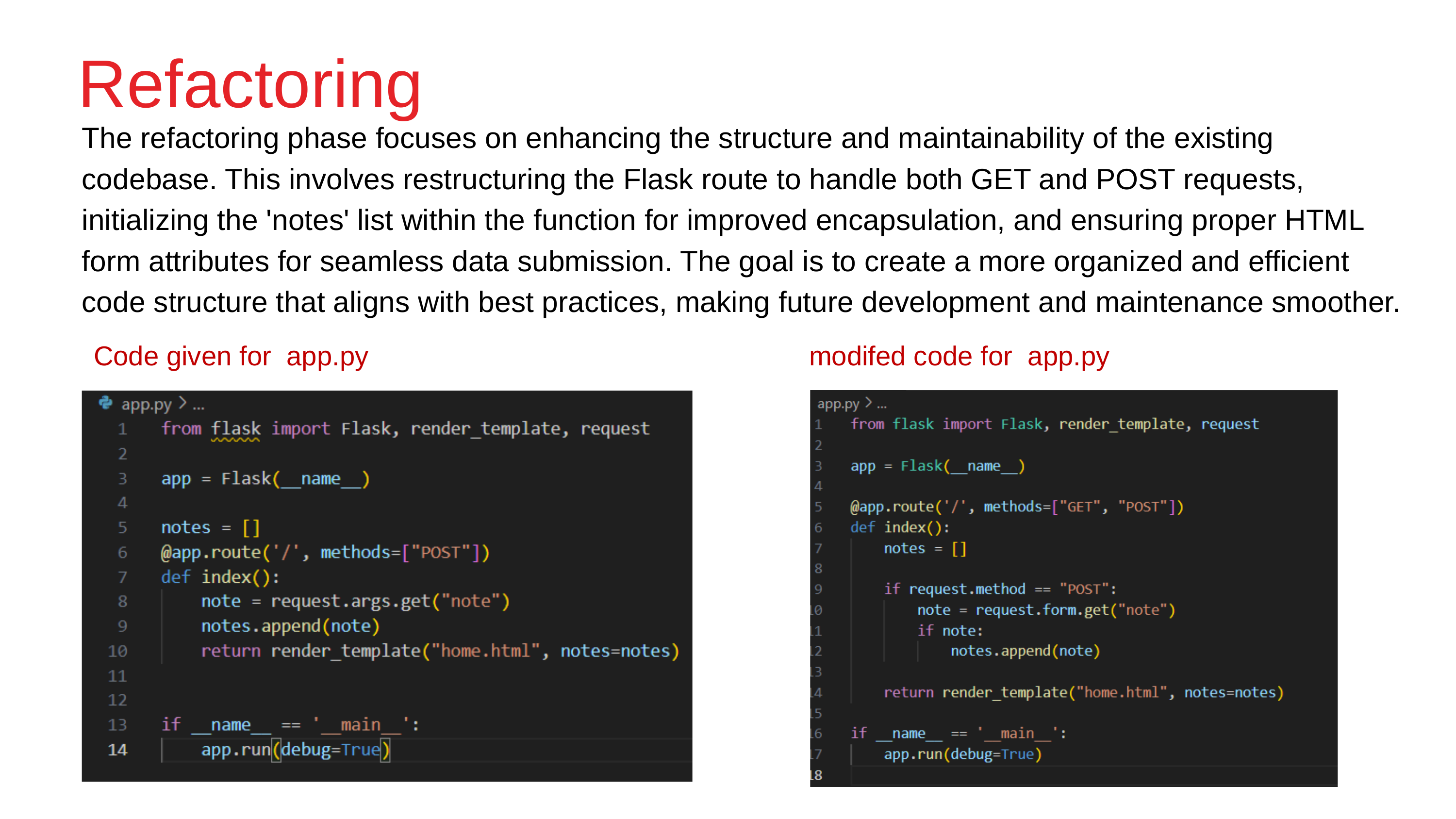

Refactoring
The refactoring phase focuses on enhancing the structure and maintainability of the existing codebase. This involves restructuring the Flask route to handle both GET and POST requests, initializing the 'notes' list within the function for improved encapsulation, and ensuring proper HTML form attributes for seamless data submission. The goal is to create a more organized and efficient code structure that aligns with best practices, making future development and maintenance smoother.
Code given for  app.py
modifed code for  app.py